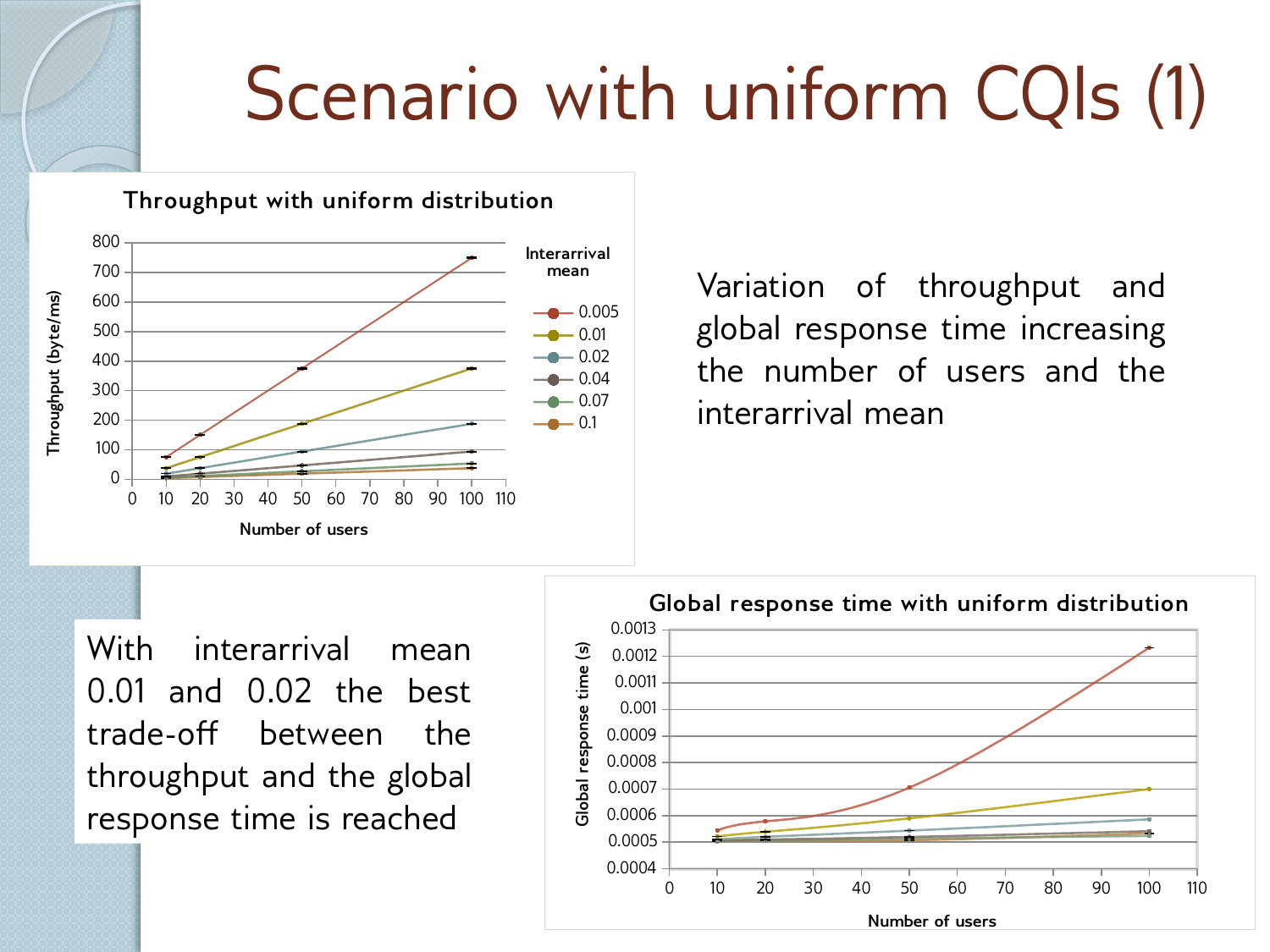

Scenario with uniform CQIs (1)

### Chart: Throughput with uniform distribution

| Category | 0.005 | 0.01 | 0.02 | 0.04 | 0.07 | 0.1 |
|---|---|---|---|---|---|---|
Variation of throughput and global response time increasing the number of users and the interarrival mean

### Chart: Global response time with uniform distribution

| Category |  |  |  |  | 0.07 |  |
|---|---|---|---|---|---|---|
With interarrival mean 0.01 and 0.02 the best trade-off between the throughput and the global response time is reached